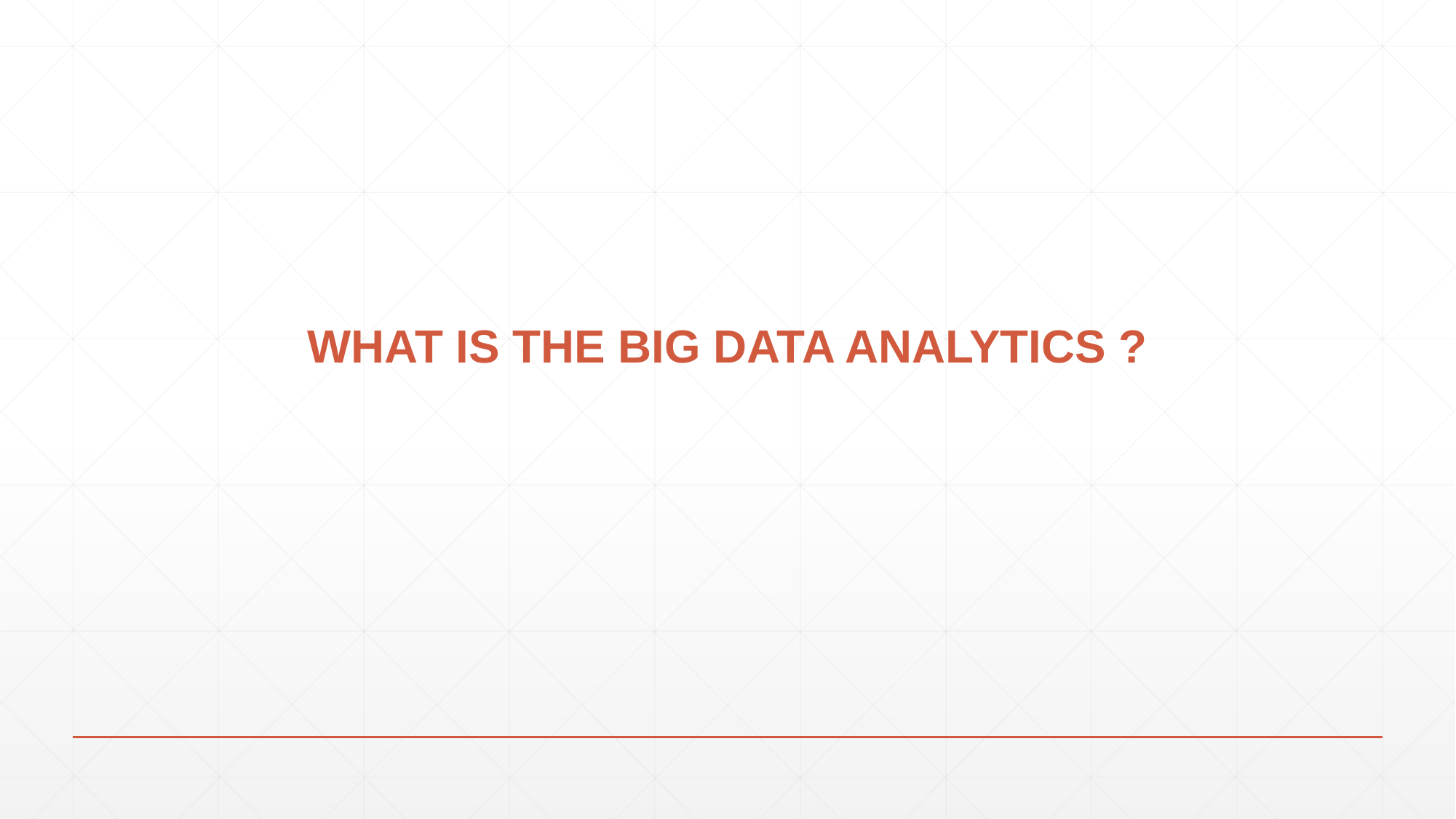

# WHAT IS THE BIG DATA ANALYTICS ?